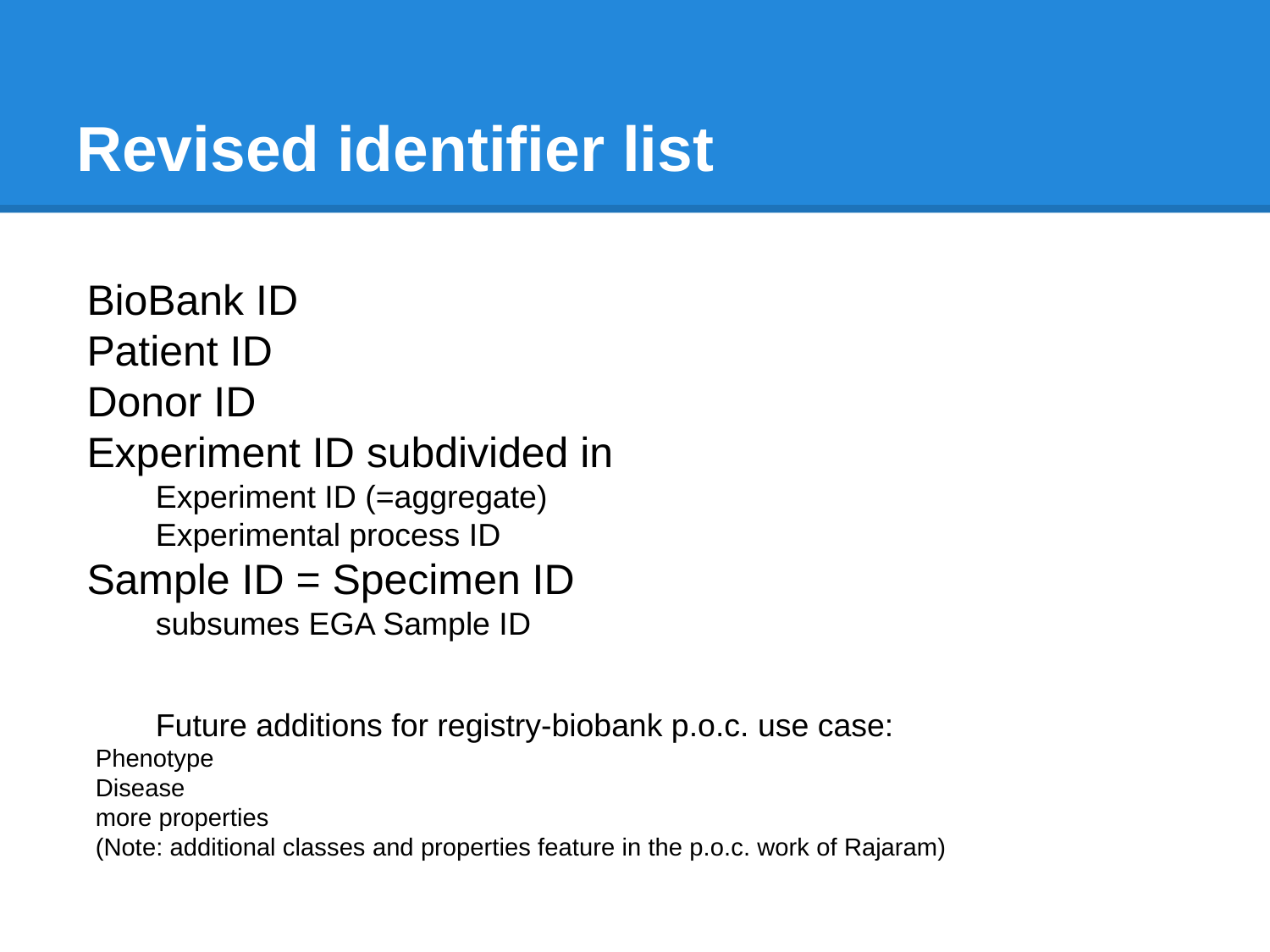

# Revised identifier list
BioBank ID
Patient ID
Donor ID
Experiment ID subdivided in
Experiment ID (=aggregate)
Experimental process ID
Sample ID = Specimen ID
subsumes EGA Sample ID

Future additions for registry-biobank p.o.c. use case:
Phenotype
Disease
more properties
(Note: additional classes and properties feature in the p.o.c. work of Rajaram)